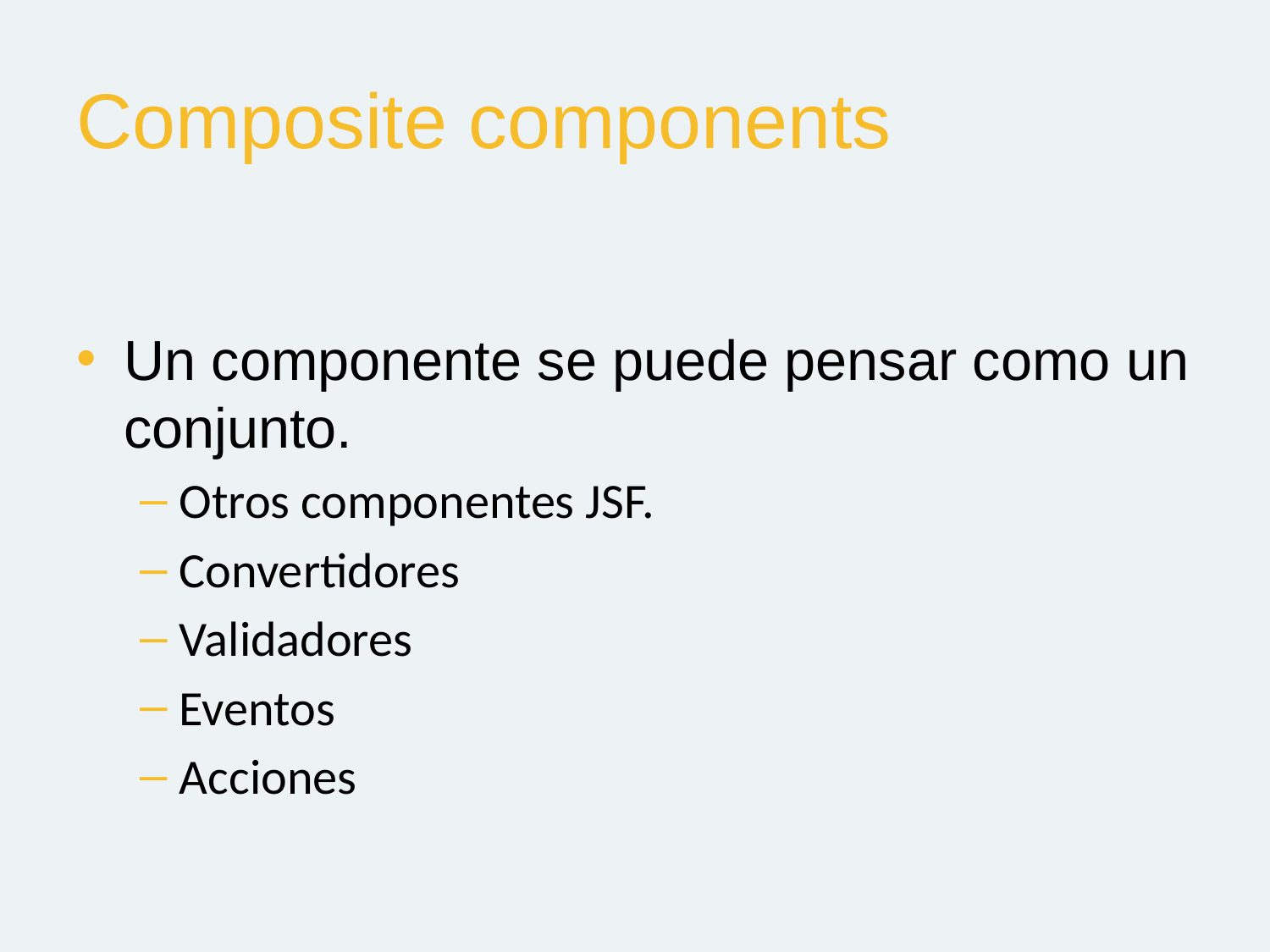

# Composite components
Un componente se puede pensar como un conjunto.
Otros componentes JSF.
Convertidores
Validadores
Eventos
Acciones